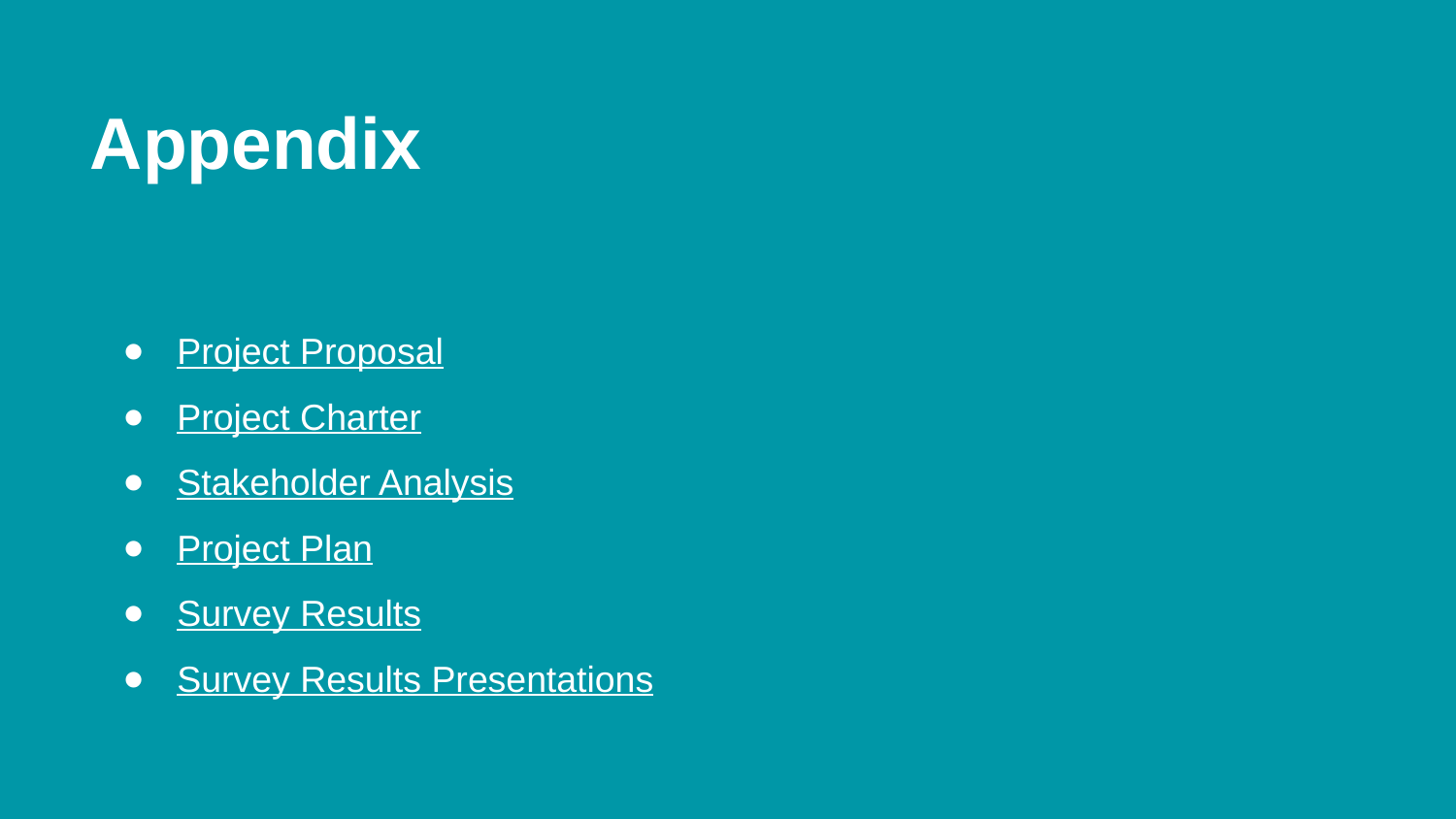

Appendix
Project Proposal
Project Charter
Stakeholder Analysis
Project Plan
Survey Results
Survey Results Presentations